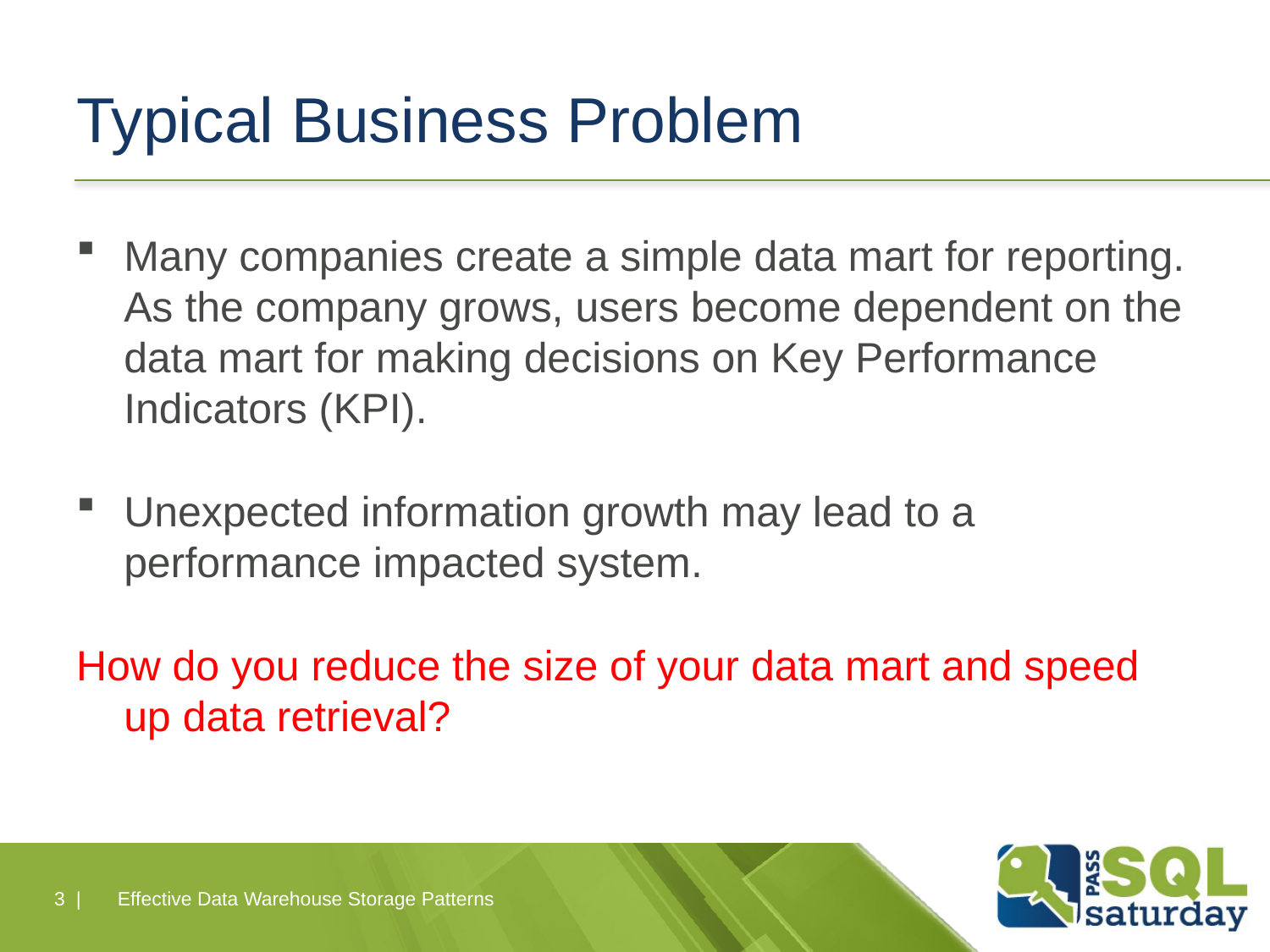

# Typical Business Problem
Many companies create a simple data mart for reporting. As the company grows, users become dependent on the data mart for making decisions on Key Performance Indicators (KPI).

Unexpected information growth may lead to a performance impacted system.

How do you reduce the size of your data mart and speed up data retrieval?

3  |
Effective Data Warehouse Storage Patterns